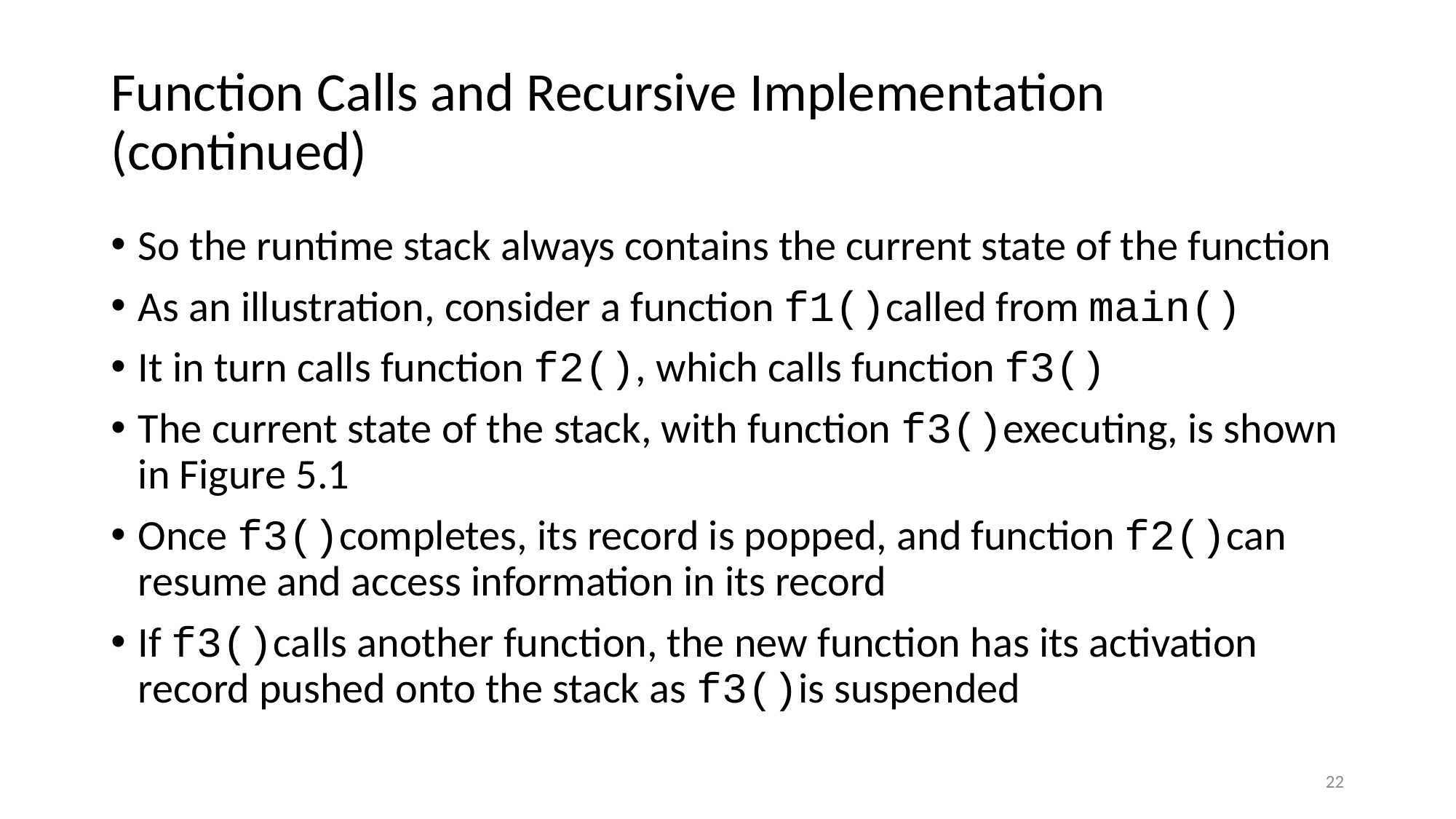

# Function Calls and Recursive Implementation (continued)
So the runtime stack always contains the current state of the function
As an illustration, consider a function f1()called from main()
It in turn calls function f2(), which calls function f3()
The current state of the stack, with function f3()executing, is shown in Figure 5.1
Once f3()completes, its record is popped, and function f2()can resume and access information in its record
If f3()calls another function, the new function has its activation record pushed onto the stack as f3()is suspended
22